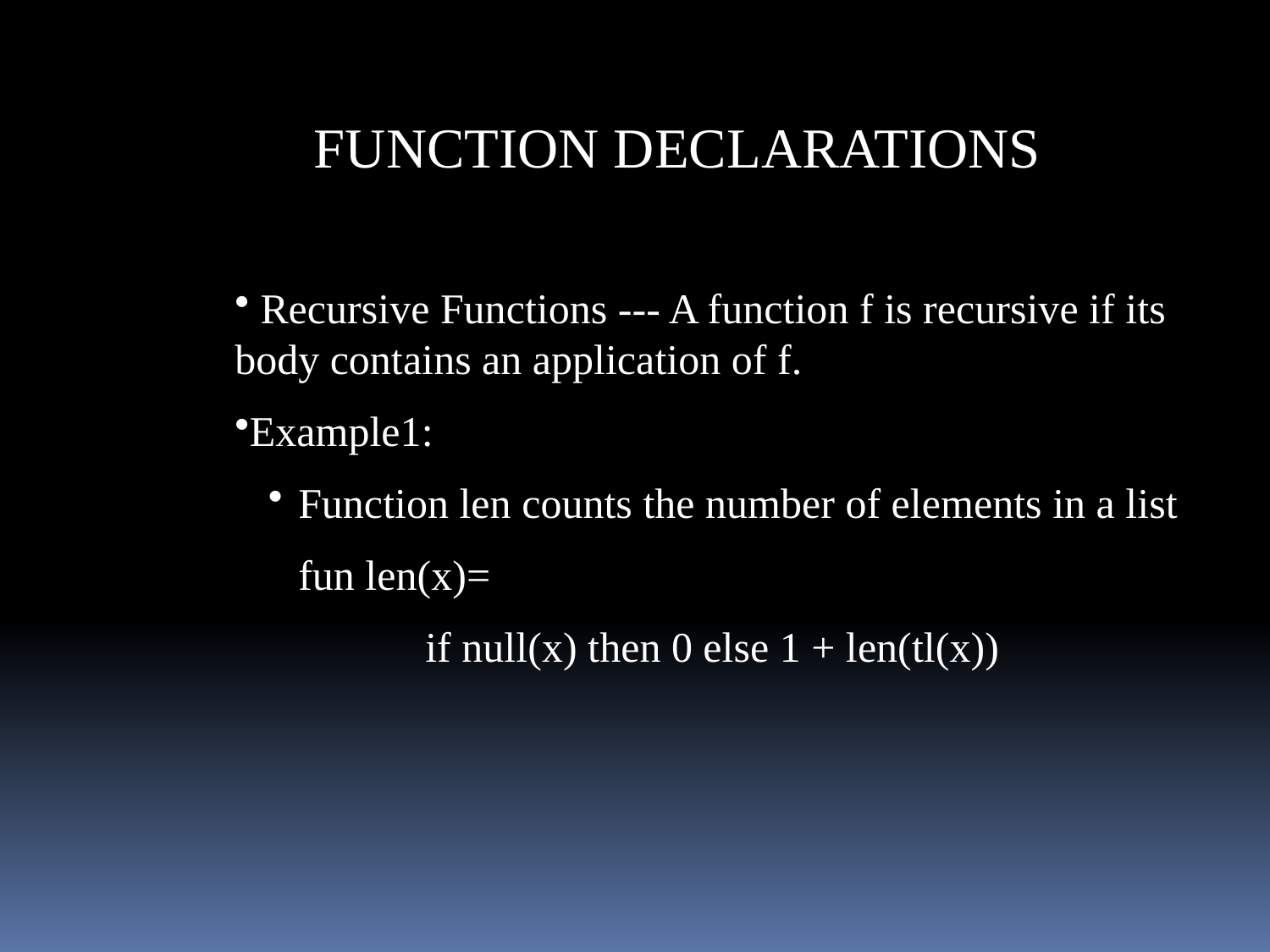

FUNCTION DECLARATIONS
 Recursive Functions --- A function f is recursive if its body contains an application of f.
Example1:
Function len counts the number of elements in a list
fun len(x)=
 	if null(x) then 0 else 1 + len(tl(x))